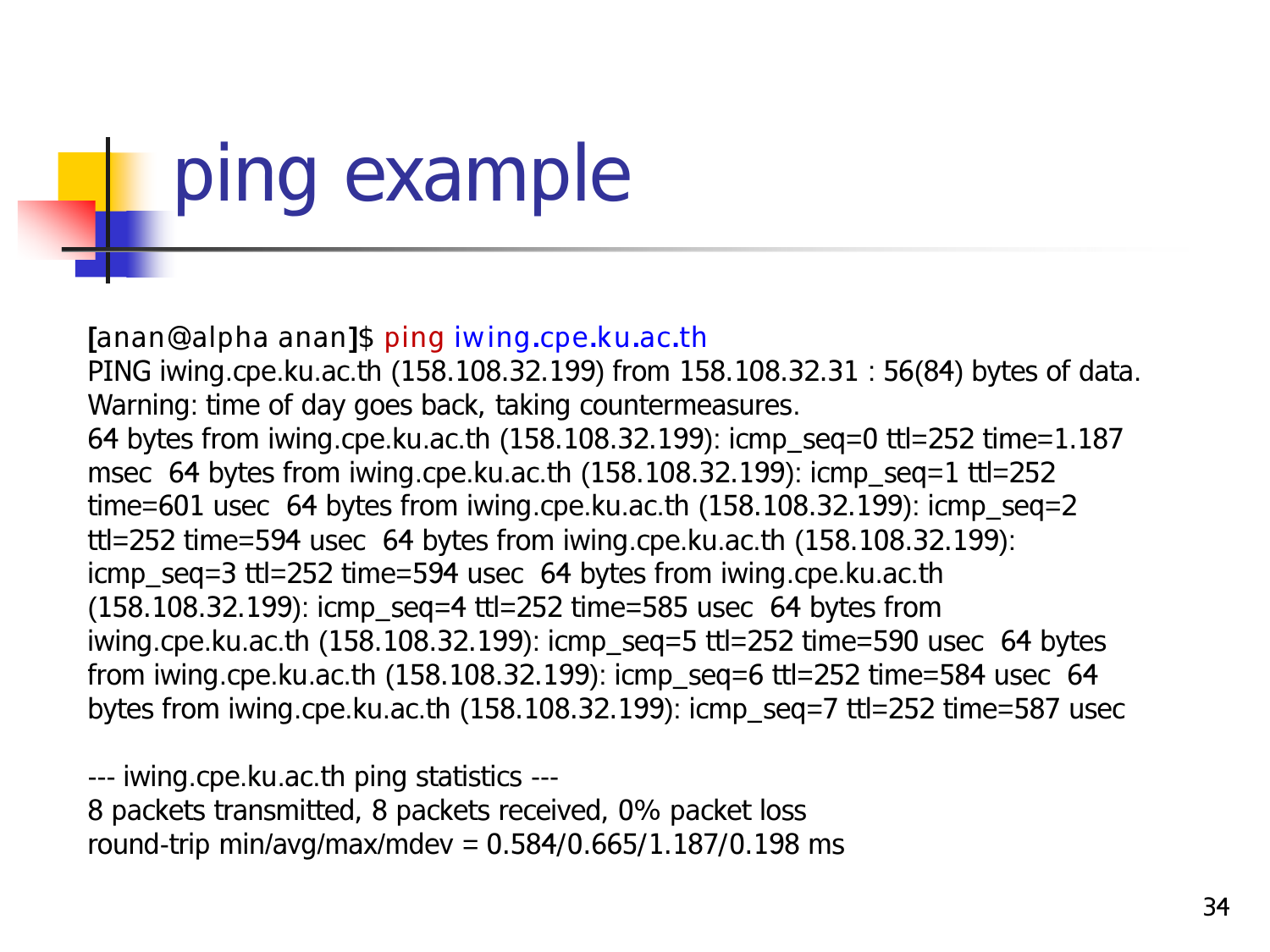

# ping example
[anan@alpha anan]$ ping iwing.cpe.ku.ac.th
PING iwing.cpe.ku.ac.th (158.108.32.199) from 158.108.32.31 : 56(84) bytes of data.  Warning: time of day goes back, taking countermeasures.
64 bytes from iwing.cpe.ku.ac.th (158.108.32.199): icmp_seq=0 ttl=252 time=1.187 msec  64 bytes from iwing.cpe.ku.ac.th (158.108.32.199): icmp_seq=1 ttl=252 time=601 usec  64 bytes from iwing.cpe.ku.ac.th (158.108.32.199): icmp_seq=2 ttl=252 time=594 usec  64 bytes from iwing.cpe.ku.ac.th (158.108.32.199): icmp_seq=3 ttl=252 time=594 usec  64 bytes from iwing.cpe.ku.ac.th (158.108.32.199): icmp_seq=4 ttl=252 time=585 usec  64 bytes from iwing.cpe.ku.ac.th (158.108.32.199): icmp_seq=5 ttl=252 time=590 usec  64 bytes from iwing.cpe.ku.ac.th (158.108.32.199): icmp_seq=6 ttl=252 time=584 usec  64 bytes from iwing.cpe.ku.ac.th (158.108.32.199): icmp_seq=7 ttl=252 time=587 usec

--- iwing.cpe.ku.ac.th ping statistics ---
8 packets transmitted, 8 packets received, 0% packet loss
round-trip min/avg/max/mdev = 0.584/0.665/1.187/0.198 ms
34